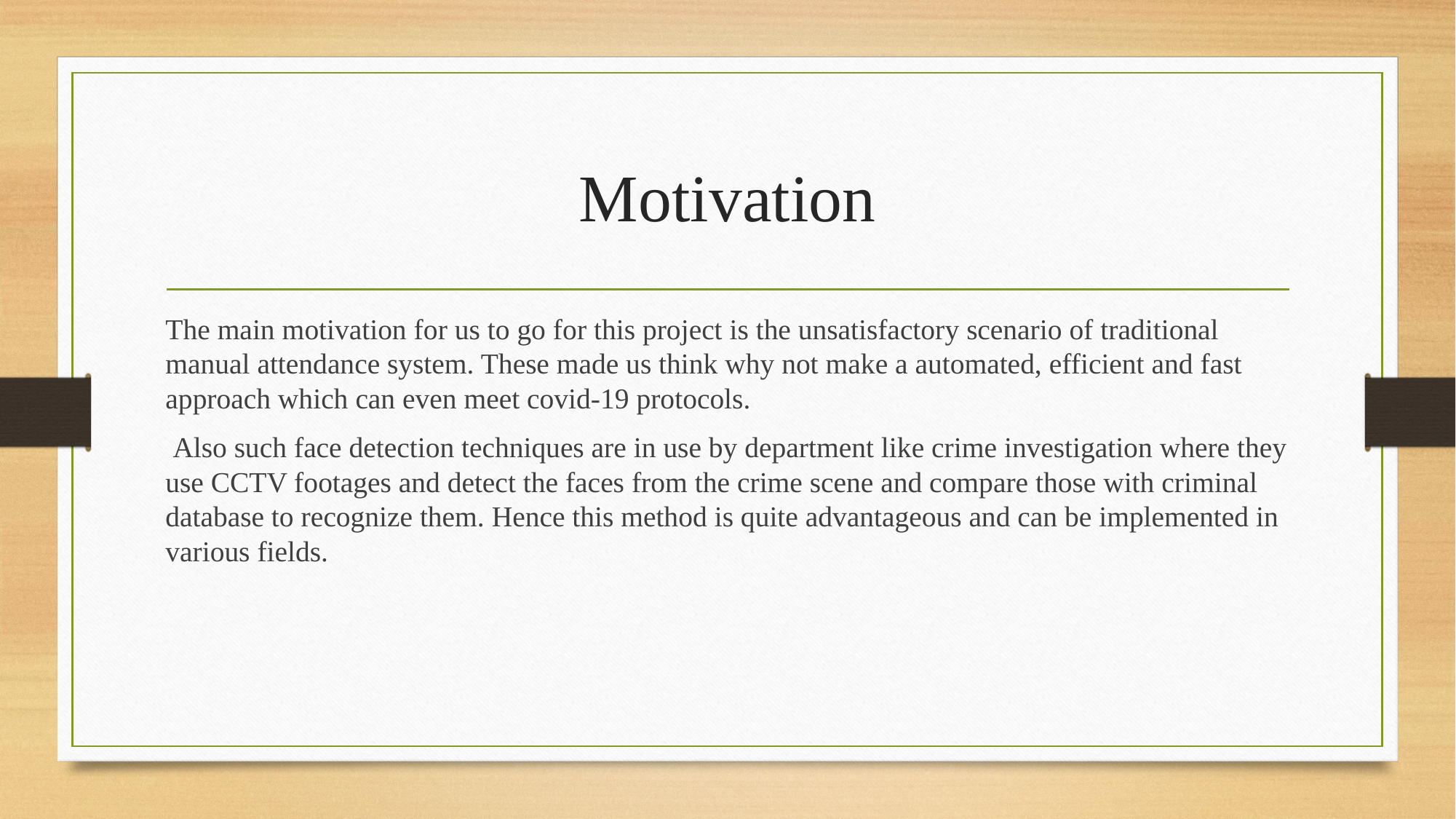

# Motivation
The main motivation for us to go for this project is the unsatisfactory scenario of traditional manual attendance system. These made us think why not make a automated, efficient and fast approach which can even meet covid-19 protocols.
 Also such face detection techniques are in use by department like crime investigation where they use CCTV footages and detect the faces from the crime scene and compare those with criminal database to recognize them. Hence this method is quite advantageous and can be implemented in various fields.